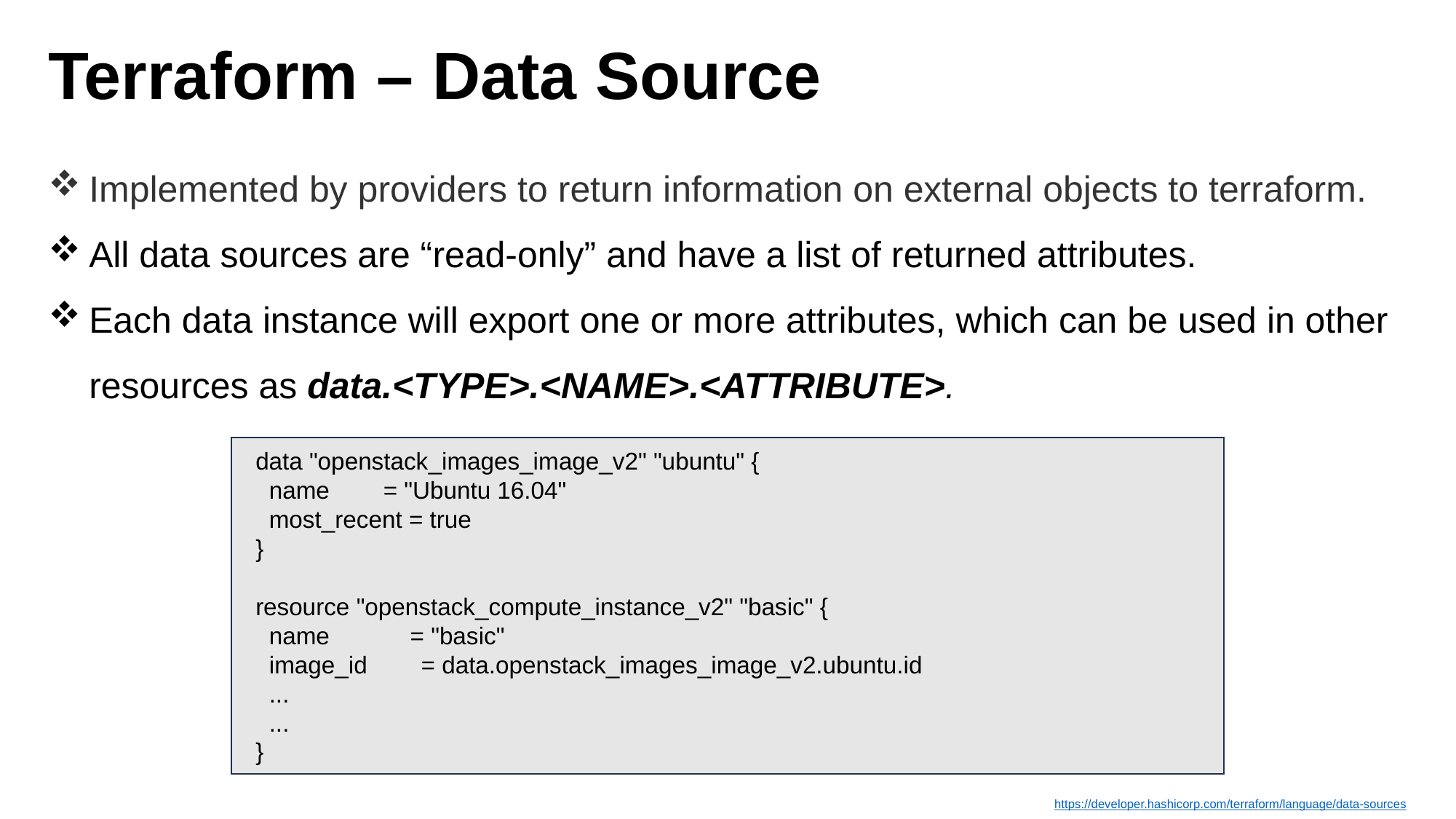

# Terraform – Data Source
Implemented by providers to return information on external objects to terraform.
All data sources are “read-only” and have a list of returned attributes.
Each data instance will export one or more attributes, which can be used in other resources as data.<TYPE>.<NAME>.<ATTRIBUTE>.

data "openstack_images_image_v2" "ubuntu" {
  name        = "Ubuntu 16.04"
  most_recent = true
}

resource "openstack_compute_instance_v2" "basic" {
  name            = "basic"
  image_id        = data.openstack_images_image_v2.ubuntu.id
  ...
  ...
}
https://developer.hashicorp.com/terraform/language/data-sources